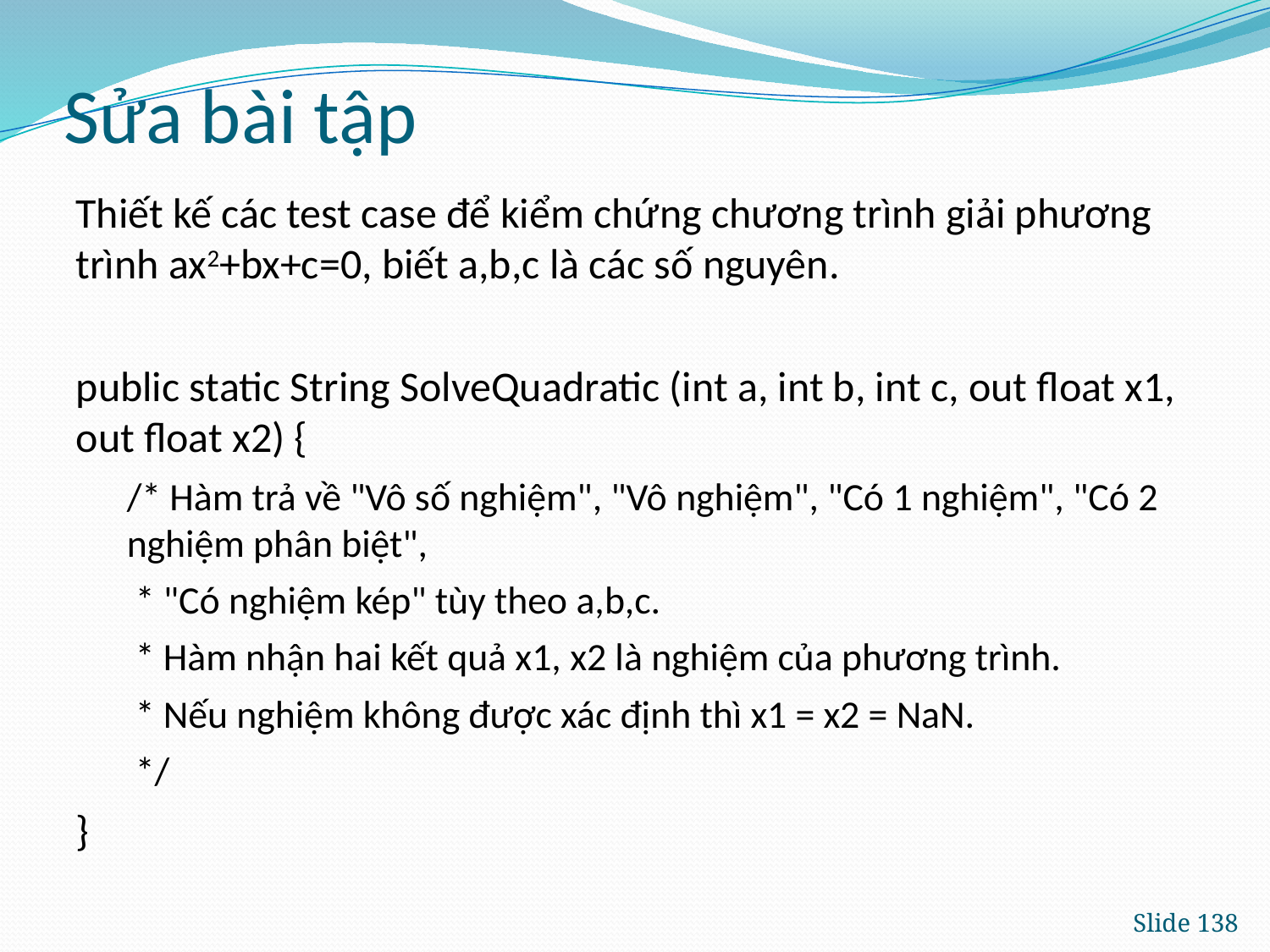

# Sửa bài tập
Thiết kế các test case để kiểm chứng chương trình giải phương trình ax2+bx+c=0, biết a,b,c là các số nguyên.

public static String SolveQuadratic (int a, int b, int c, out float x1, out float x2) {
/* Hàm trả về "Vô số nghiệm", "Vô nghiệm", "Có 1 nghiệm", "Có 2 nghiệm phân biệt",
 * "Có nghiệm kép" tùy theo a,b,c.
 * Hàm nhận hai kết quả x1, x2 là nghiệm của phương trình.
 * Nếu nghiệm không được xác định thì x1 = x2 = NaN.
 */
}

Slide 138